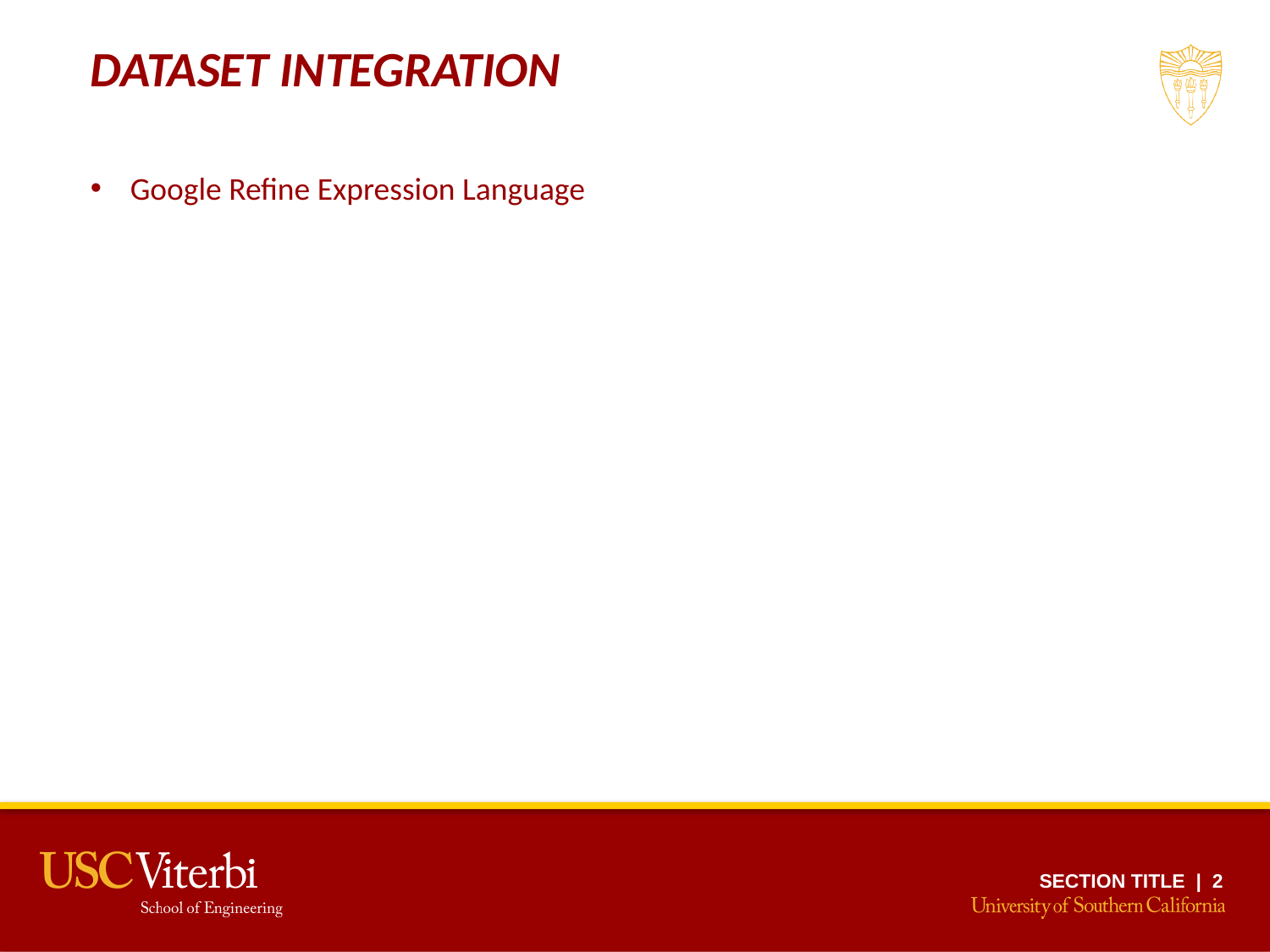

DATASET INTEGRATION
Google Refine Expression Language
SECTION TITLE  |  2